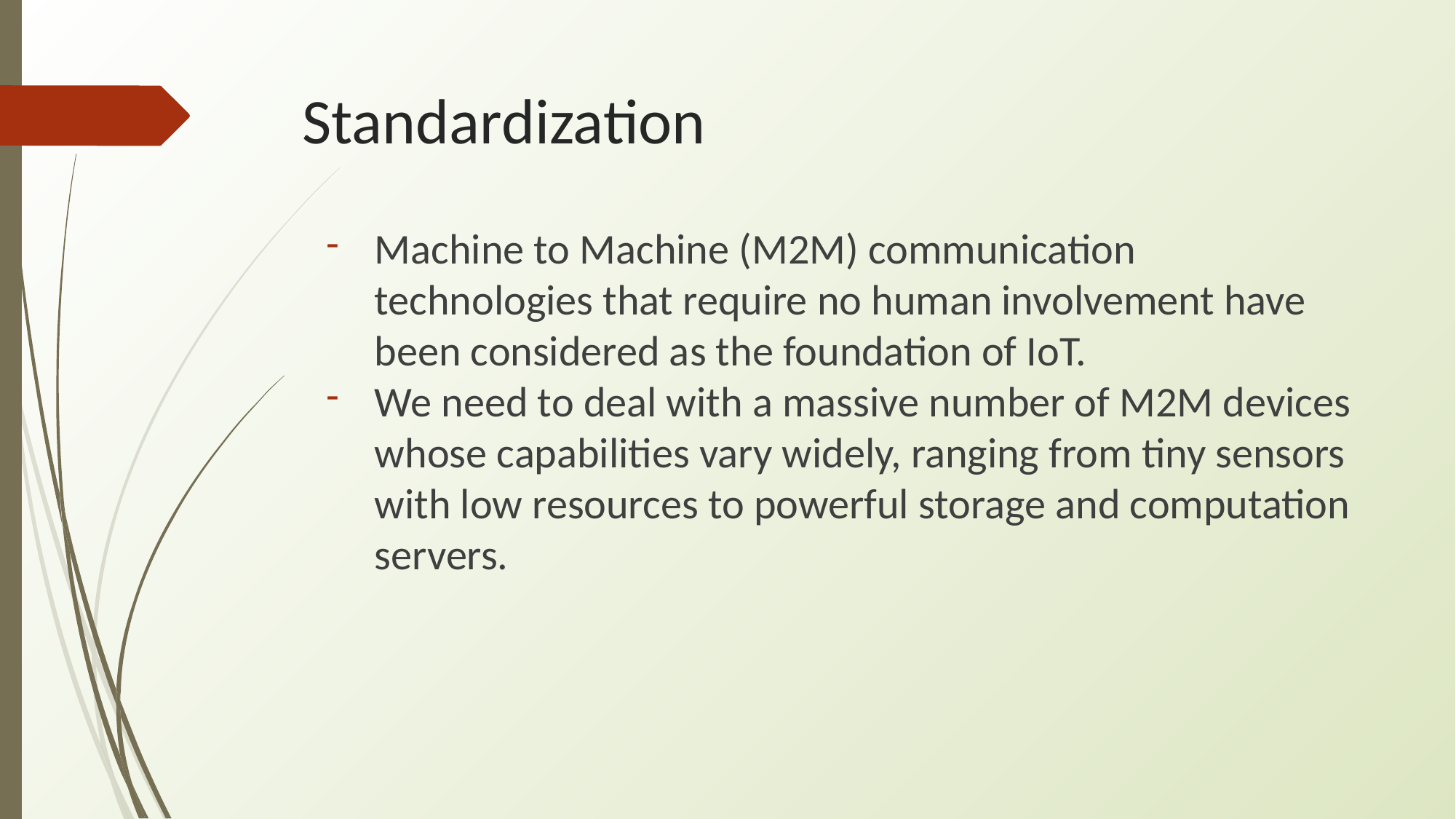

# Standardization
Machine to Machine (M2M) communication technologies that require no human involvement have been considered as the foundation of IoT.
We need to deal with a massive number of M2M devices whose capabilities vary widely, ranging from tiny sensors with low resources to powerful storage and computation servers.